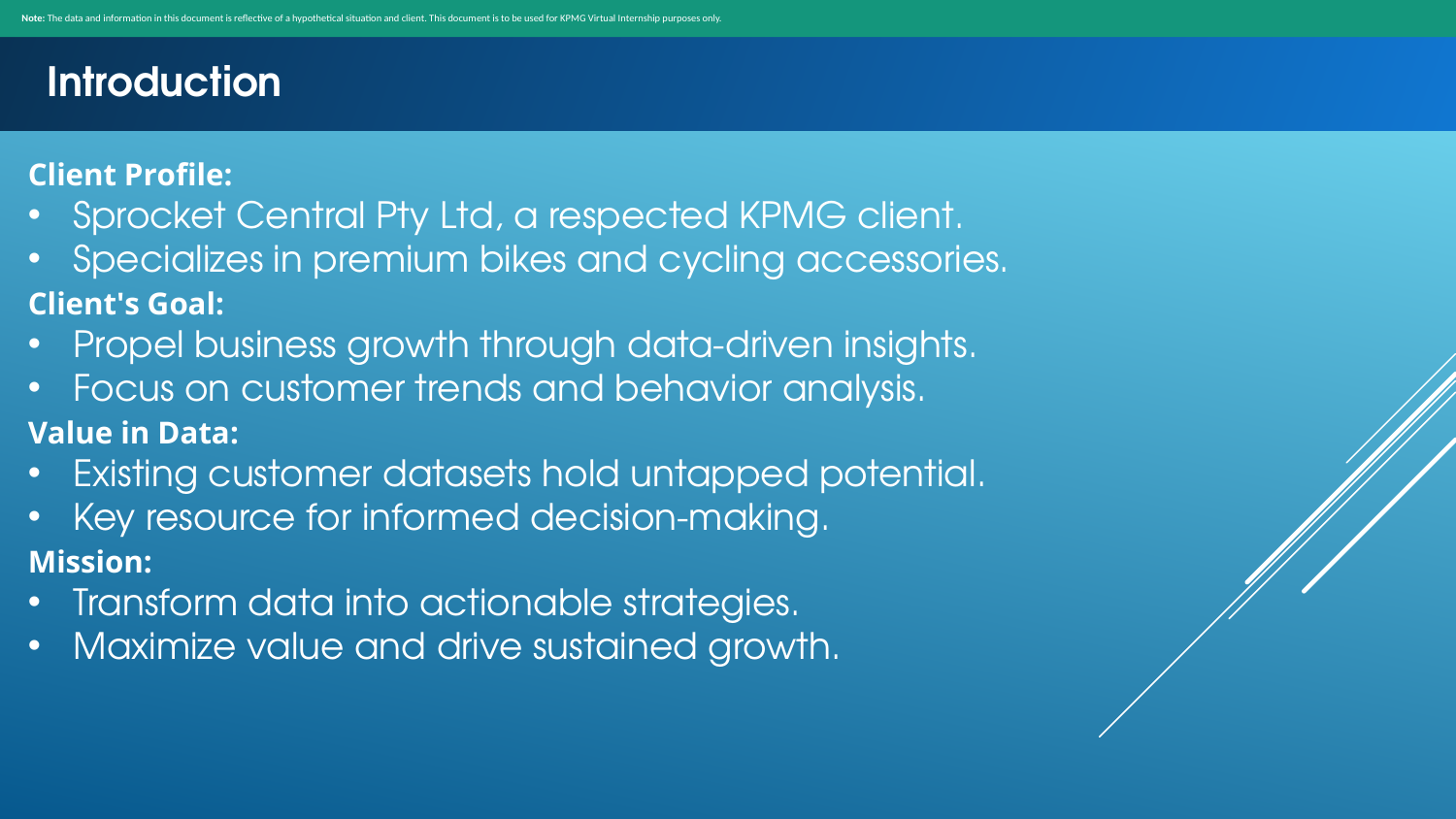

Note: The data and information in this document is reflective of a hypothetical situation and client. This document is to be used for KPMG Virtual Internship purposes only.
Introduction

Client Profile:
Sprocket Central Pty Ltd, a respected KPMG client.
Specializes in premium bikes and cycling accessories.
Client's Goal:
Propel business growth through data-driven insights.
Focus on customer trends and behavior analysis.
Value in Data:
Existing customer datasets hold untapped potential.
Key resource for informed decision-making.
Mission:
Transform data into actionable strategies.
Maximize value and drive sustained growth.